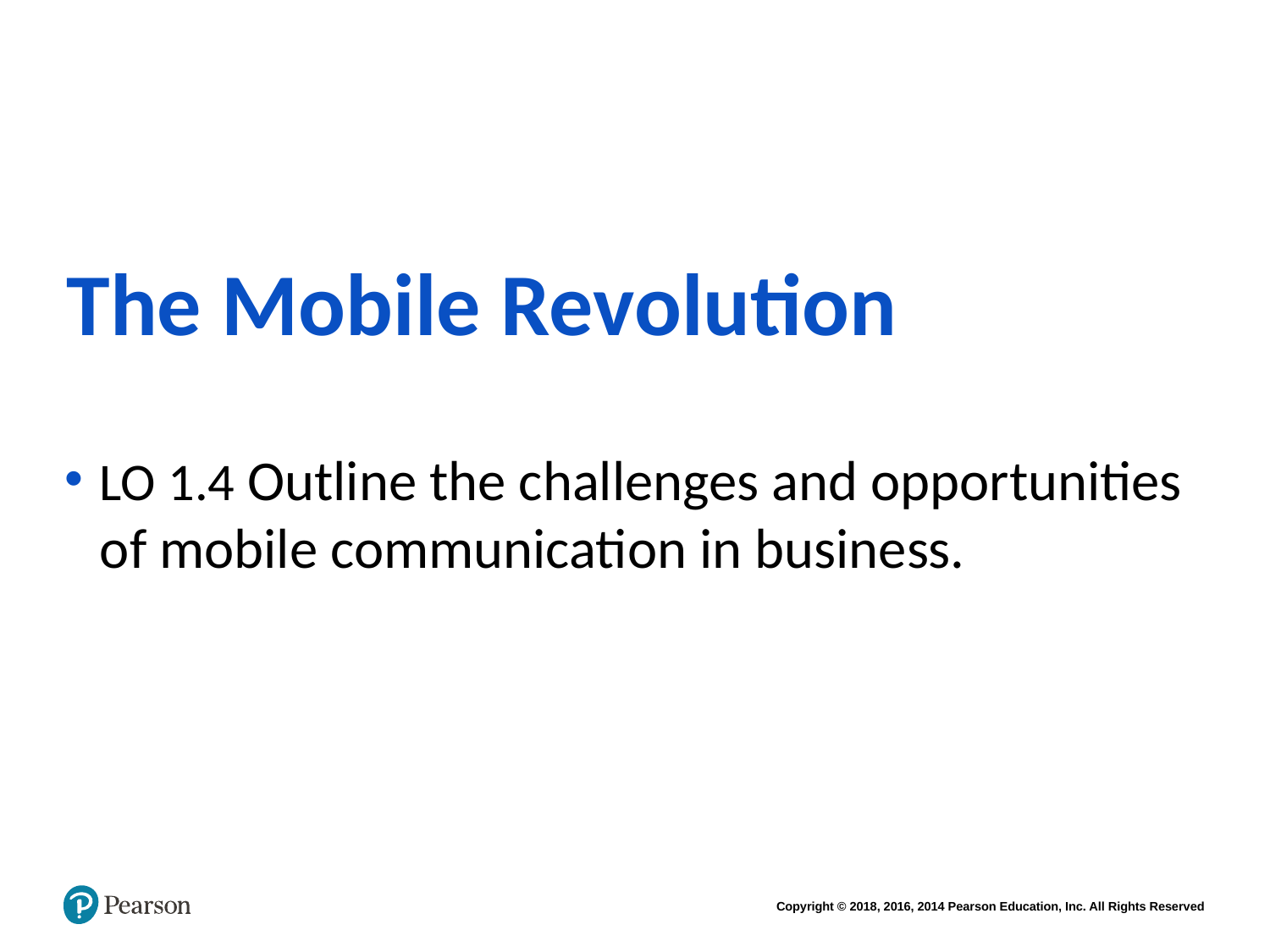

# The Mobile Revolution
LO 1.4 Outline the challenges and opportunities of mobile communication in business.